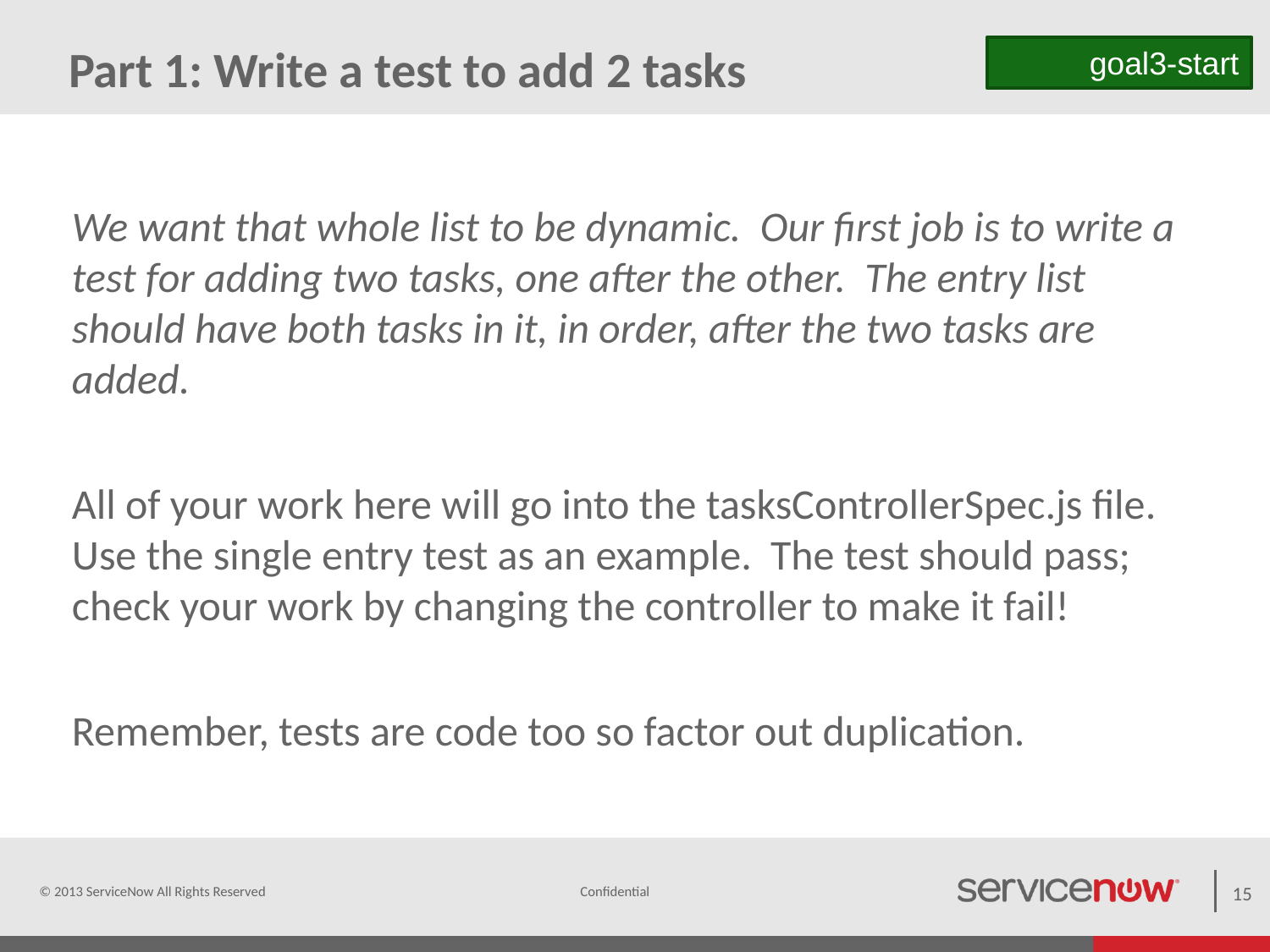

# Part 1: Write a test to add 2 tasks
goal3-start

We want that whole list to be dynamic.  Our first job is to write a test for adding two tasks, one after the other.  The entry list should have both tasks in it, in order, after the two tasks are added.

All of your work here will go into the tasksControllerSpec.js file.  Use the single entry test as an example.  The test should pass; check your work by changing the controller to make it fail!

Remember, tests are code too so factor out duplication.
© 2013 ServiceNow All Rights Reserved
15